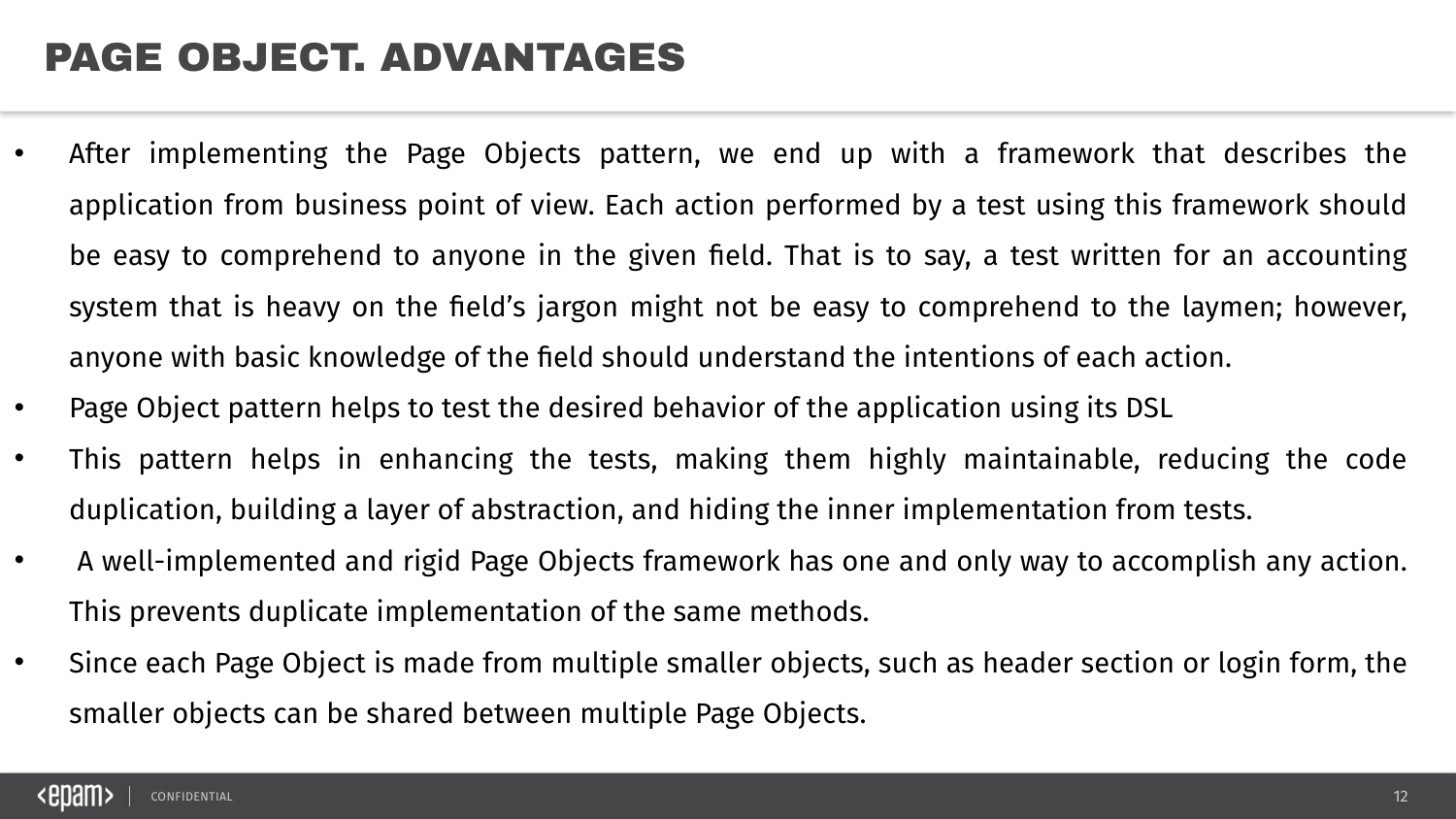

PAGE OBJECT. ADVANTAGES
After implementing the Page Objects pattern, we end up with a framework that describes the application from business point of view. Each action performed by a test using this framework should be easy to comprehend to anyone in the given field. That is to say, a test written for an accounting system that is heavy on the field’s jargon might not be easy to comprehend to the laymen; however, anyone with basic knowledge of the field should understand the intentions of each action.
Page Object pattern helps to test the desired behavior of the application using its DSL
This pattern helps in enhancing the tests, making them highly maintainable, reducing the code duplication, building a layer of abstraction, and hiding the inner implementation from tests.
 A well-implemented and rigid Page Objects framework has one and only way to accomplish any action. This prevents duplicate implementation of the same methods.
Since each Page Object is made from multiple smaller objects, such as header section or login form, the smaller objects can be shared between multiple Page Objects.